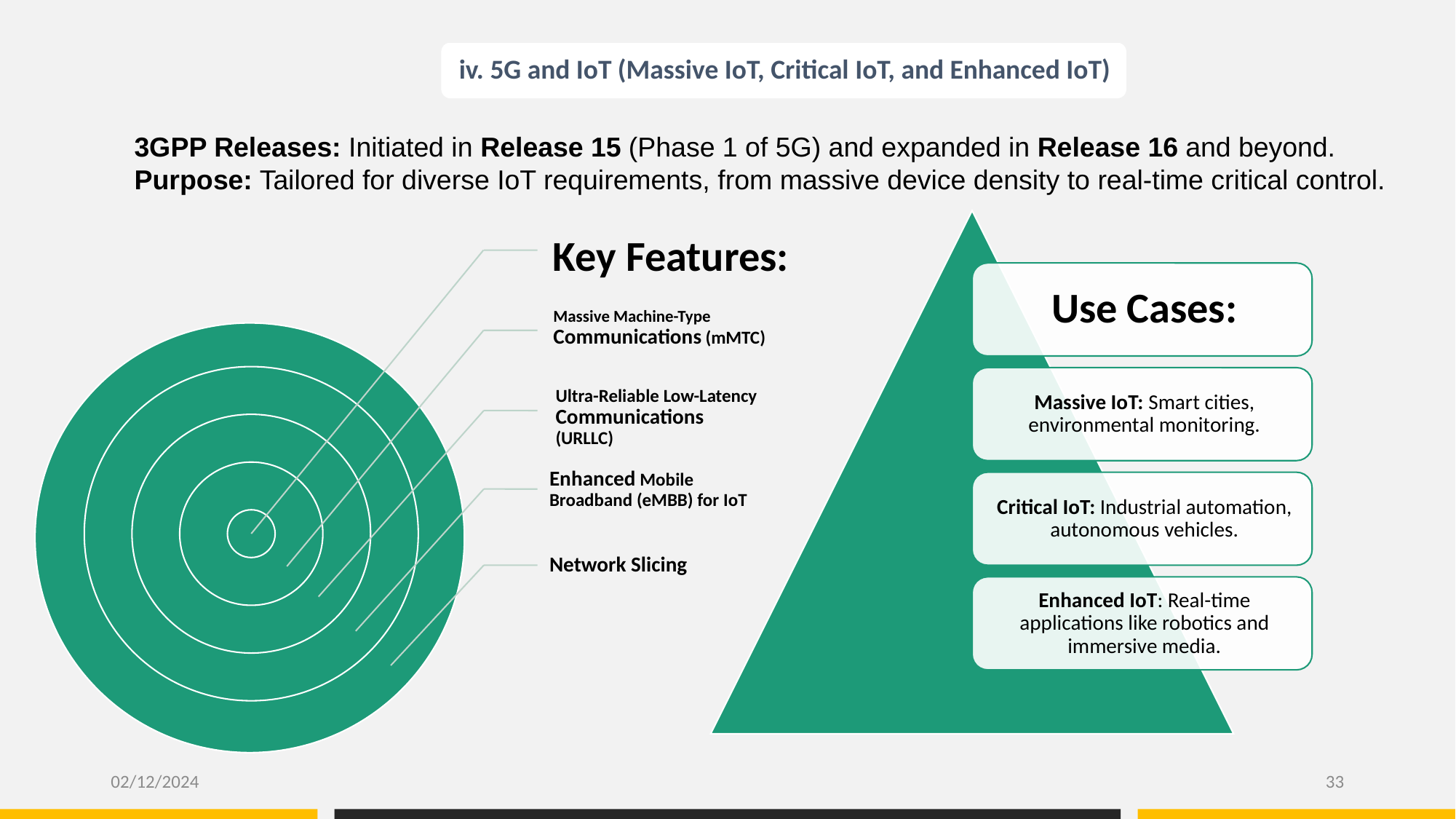

iv. 5G and IoT (Massive IoT, Critical IoT, and Enhanced IoT)
3GPP Releases: Initiated in Release 15 (Phase 1 of 5G) and expanded in Release 16 and beyond.
Purpose: Tailored for diverse IoT requirements, from massive device density to real-time critical control.
Key Features:
Massive Machine-Type Communications (mMTC)
Ultra-Reliable Low-Latency Communications (URLLC)
Enhanced Mobile Broadband (eMBB) for IoT
Network Slicing
Use Cases:
Massive IoT: Smart cities, environmental monitoring.
Critical IoT: Industrial automation, autonomous vehicles.
Enhanced IoT: Real-time applications like robotics and immersive media.

02/12/2024
33